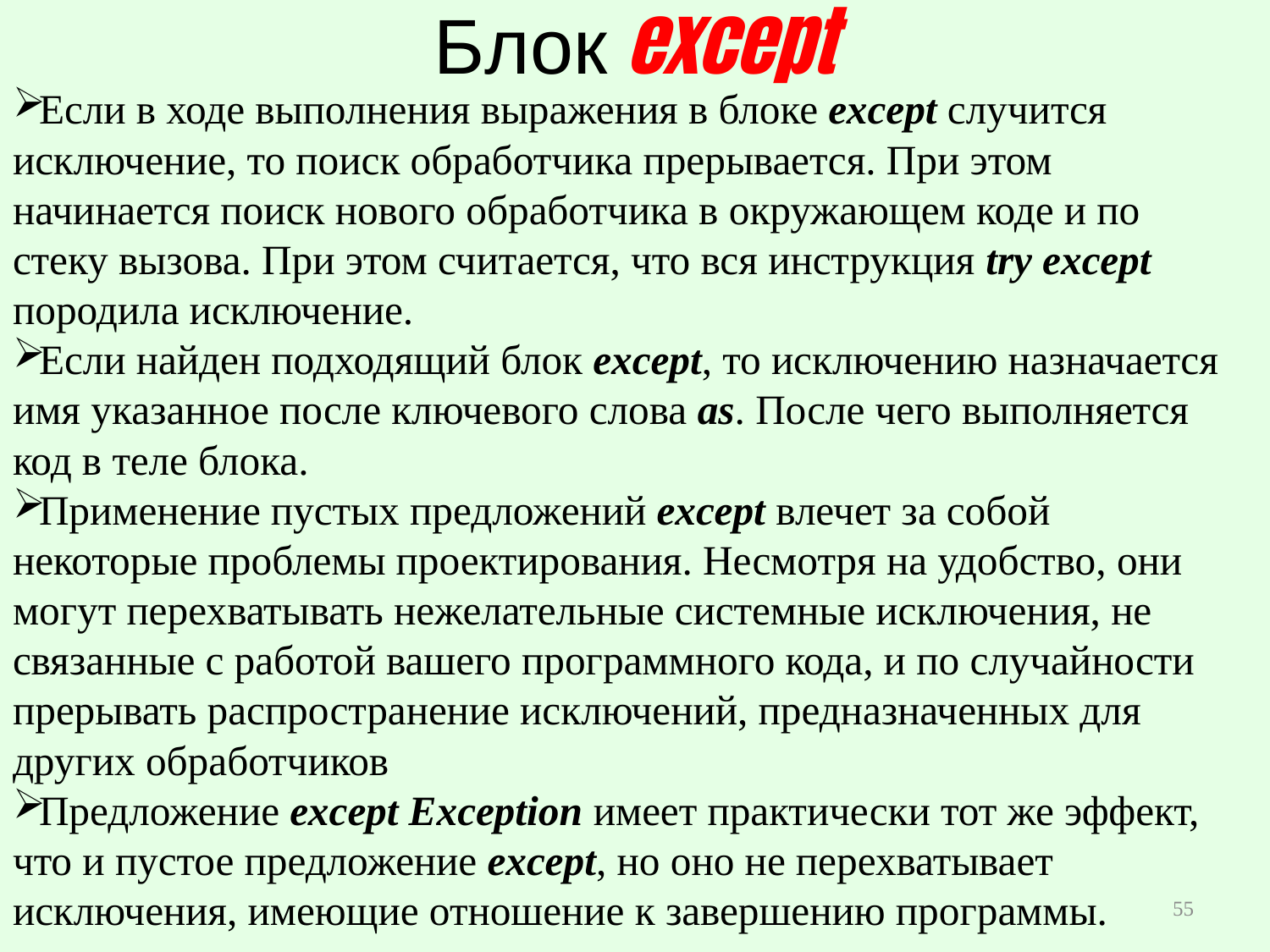

# Блок except
Если в ходе выполнения выражения в блоке except случится исключение, то поиск обработчика прерывается. При этом начинается поиск нового обработчика в окружающем коде и по стеку вызова. При этом считается, что вся инструкция try except породила исключение.
Если найден подходящий блок except, то исключению назначается имя указанное после ключевого слова as. После чего выполняется код в теле блока.
Применение пустых предложений except влечет за собой некоторые проблемы проектирования. Несмотря на удобство, они могут перехватывать нежелательные системные исключения, не связанные с работой вашего программного кода, и по случайности прерывать распространение исключений, предназначенных для других обработчиков
Предложение except Exception имеет практически тот же эффект, что и пустое предложение except, но оно не перехватывает исключения, имеющие отношение к завершению программы.

55